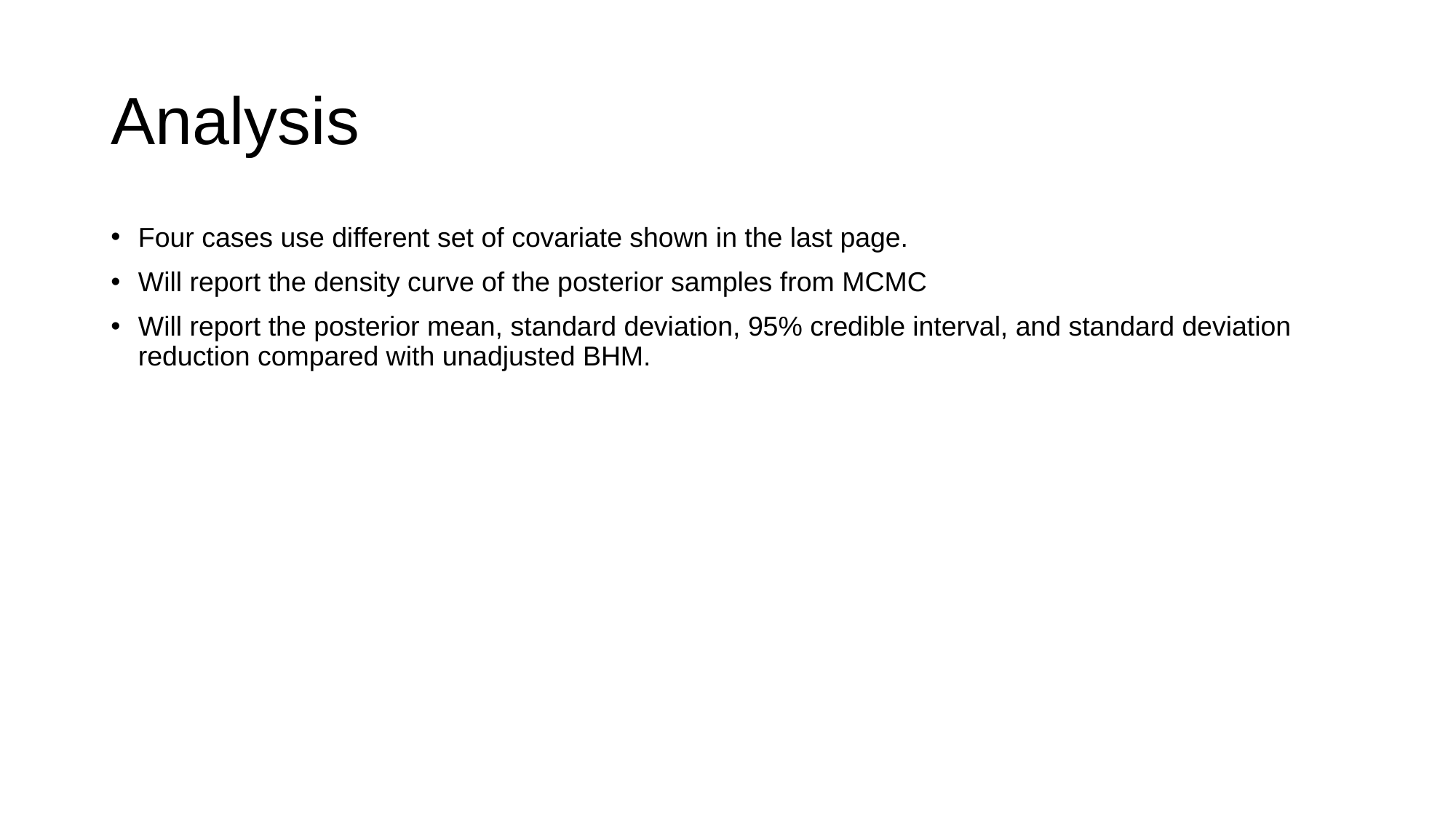

# Analysis
Four cases use different set of covariate shown in the last page.
Will report the density curve of the posterior samples from MCMC
Will report the posterior mean, standard deviation, 95% credible interval, and standard deviation reduction compared with unadjusted BHM.